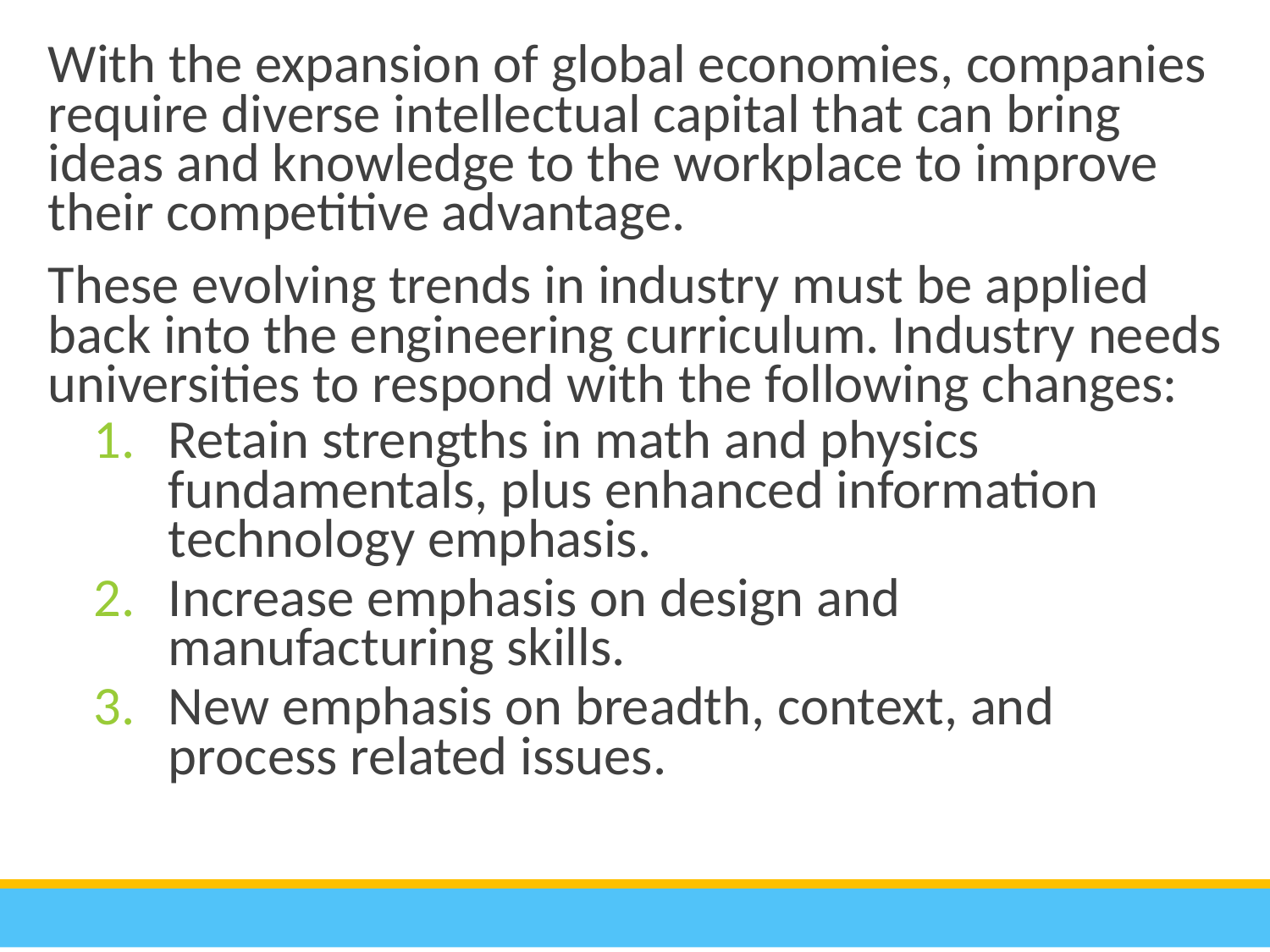

With the expansion of global economies, companies require diverse intellectual capital that can bring ideas and knowledge to the workplace to improve their competitive advantage.
These evolving trends in industry must be applied back into the engineering curriculum. Industry needs universities to respond with the following changes:
Retain strengths in math and physics fundamentals, plus enhanced information technology emphasis.
Increase emphasis on design and manufacturing skills.
New emphasis on breadth, context, and process related issues.